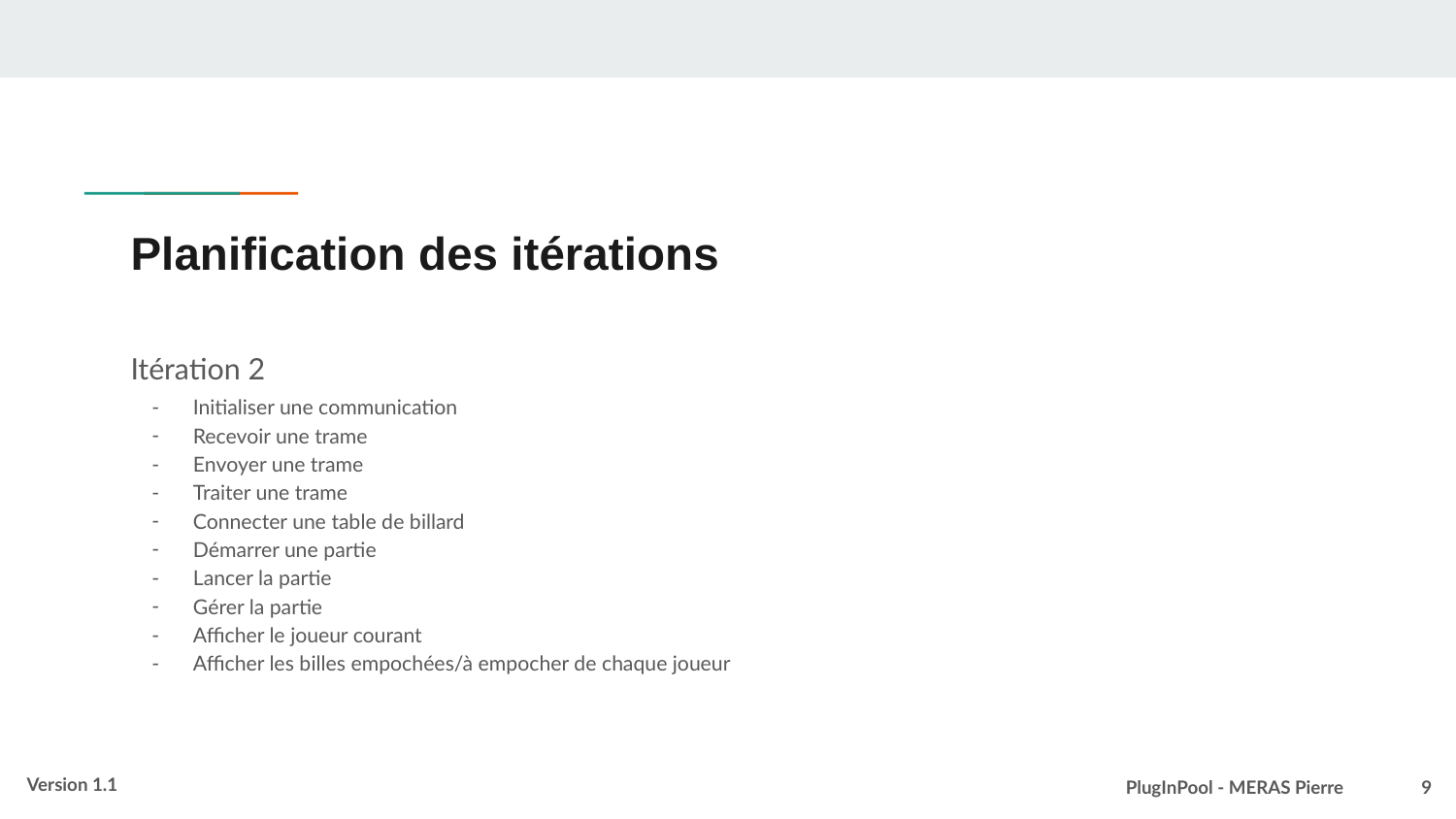

# Planification des itérations
Itération 2
Initialiser une communication
Recevoir une trame
Envoyer une trame
Traiter une trame
Connecter une table de billard
Démarrer une partie
Lancer la partie
Gérer la partie
Afficher le joueur courant
Afficher les billes empochées/à empocher de chaque joueur
PlugInPool - MERAS Pierre 	 9